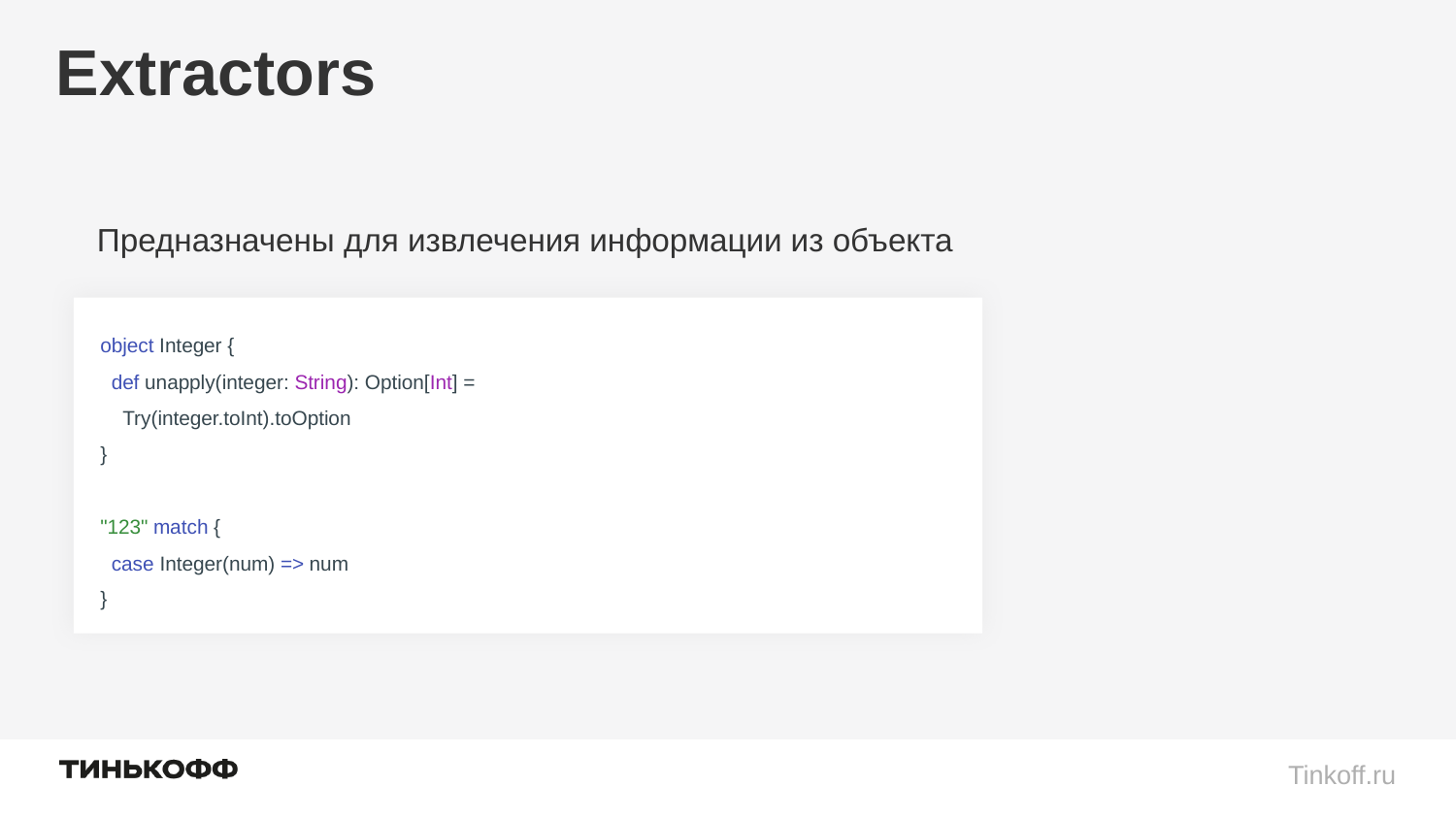

# Extractors
Предназначены для извлечения информации из объекта

object Integer {
  def unapply(integer: String): Option[Int] =
    Try(integer.toInt).toOption
}

"123" match {
  case Integer(num) => num
}